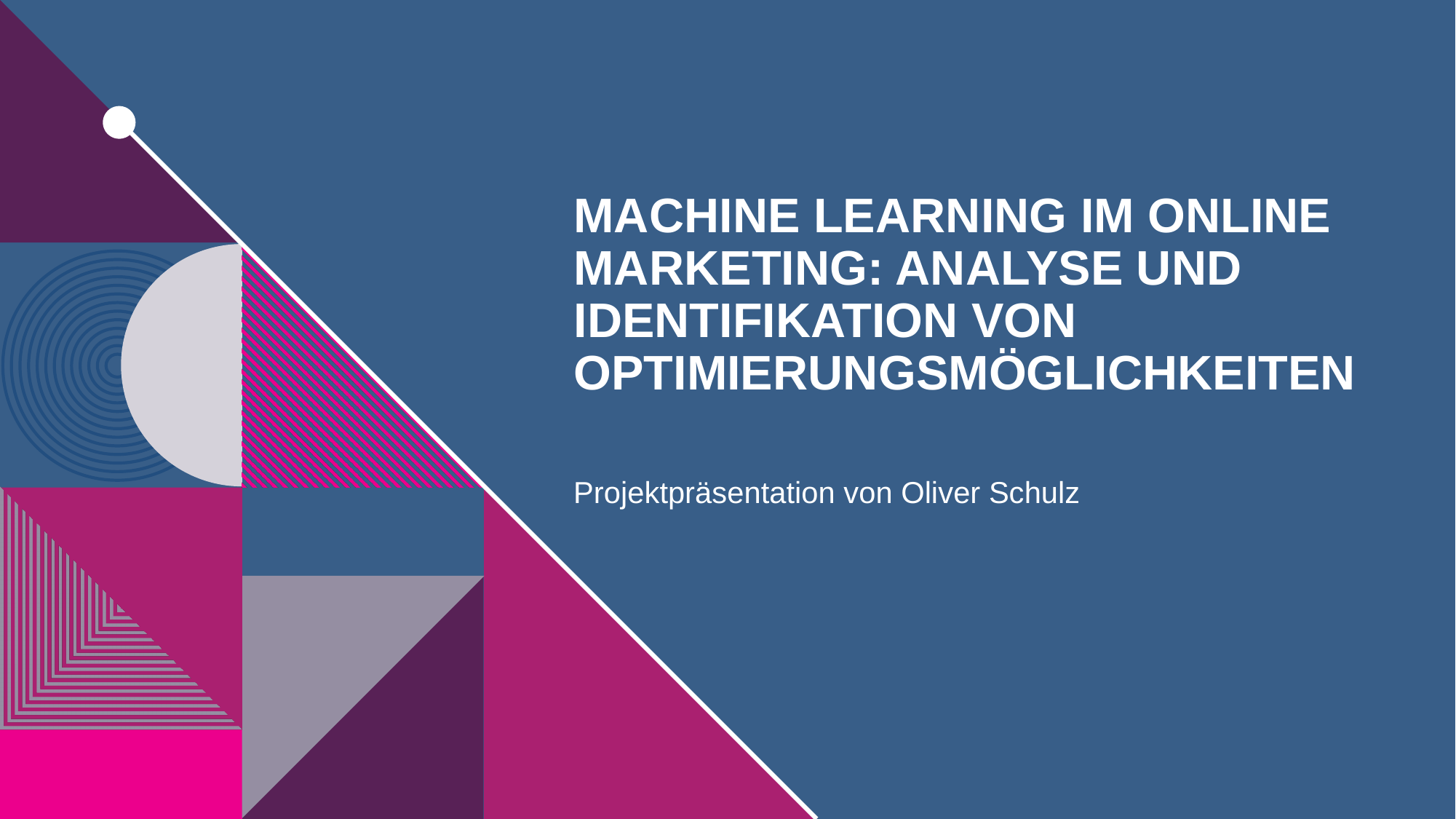

# Machine Learning im Online Marketing: Analyse und Identifikation von Optimierungsmöglichkeiten
Projektpräsentation von Oliver Schulz